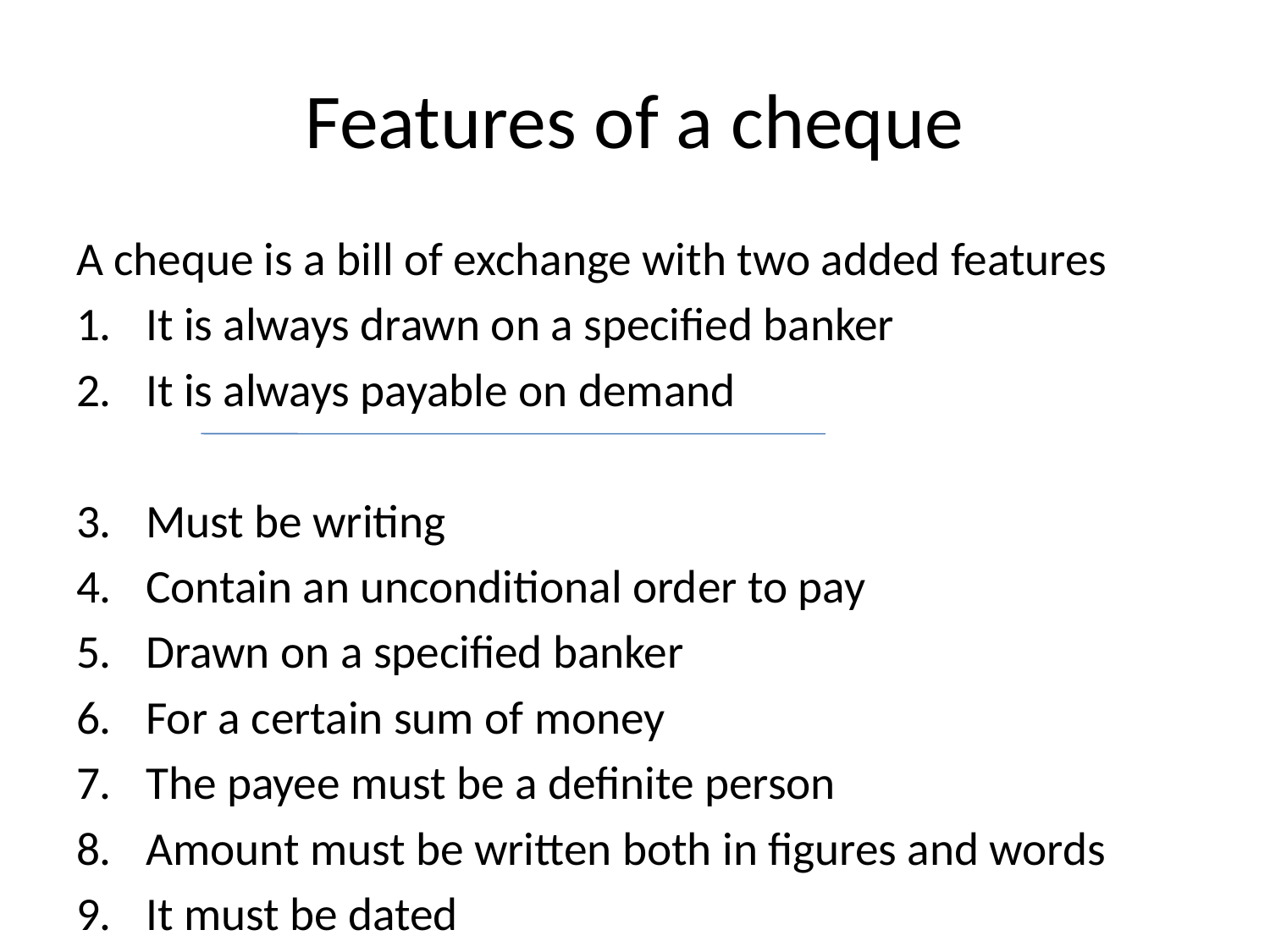

# Features of a cheque
A cheque is a bill of exchange with two added features
It is always drawn on a specified banker
It is always payable on demand

Must be writing
Contain an unconditional order to pay
Drawn on a specified banker
For a certain sum of money
The payee must be a definite person
Amount must be written both in figures and words
It must be dated